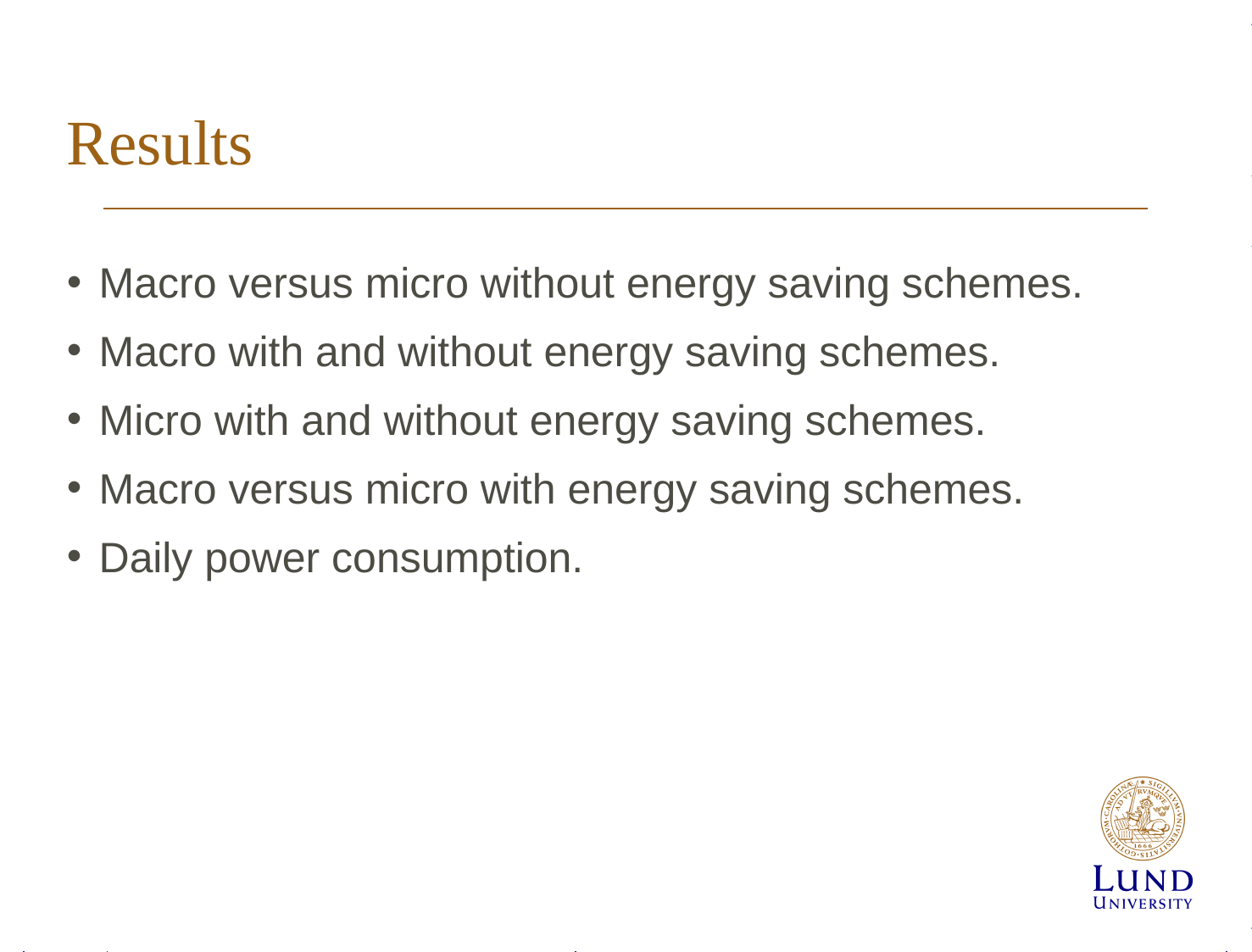

# Results
Macro versus micro without energy saving schemes.
Macro with and without energy saving schemes.
Micro with and without energy saving schemes.
Macro versus micro with energy saving schemes.
Daily power consumption.